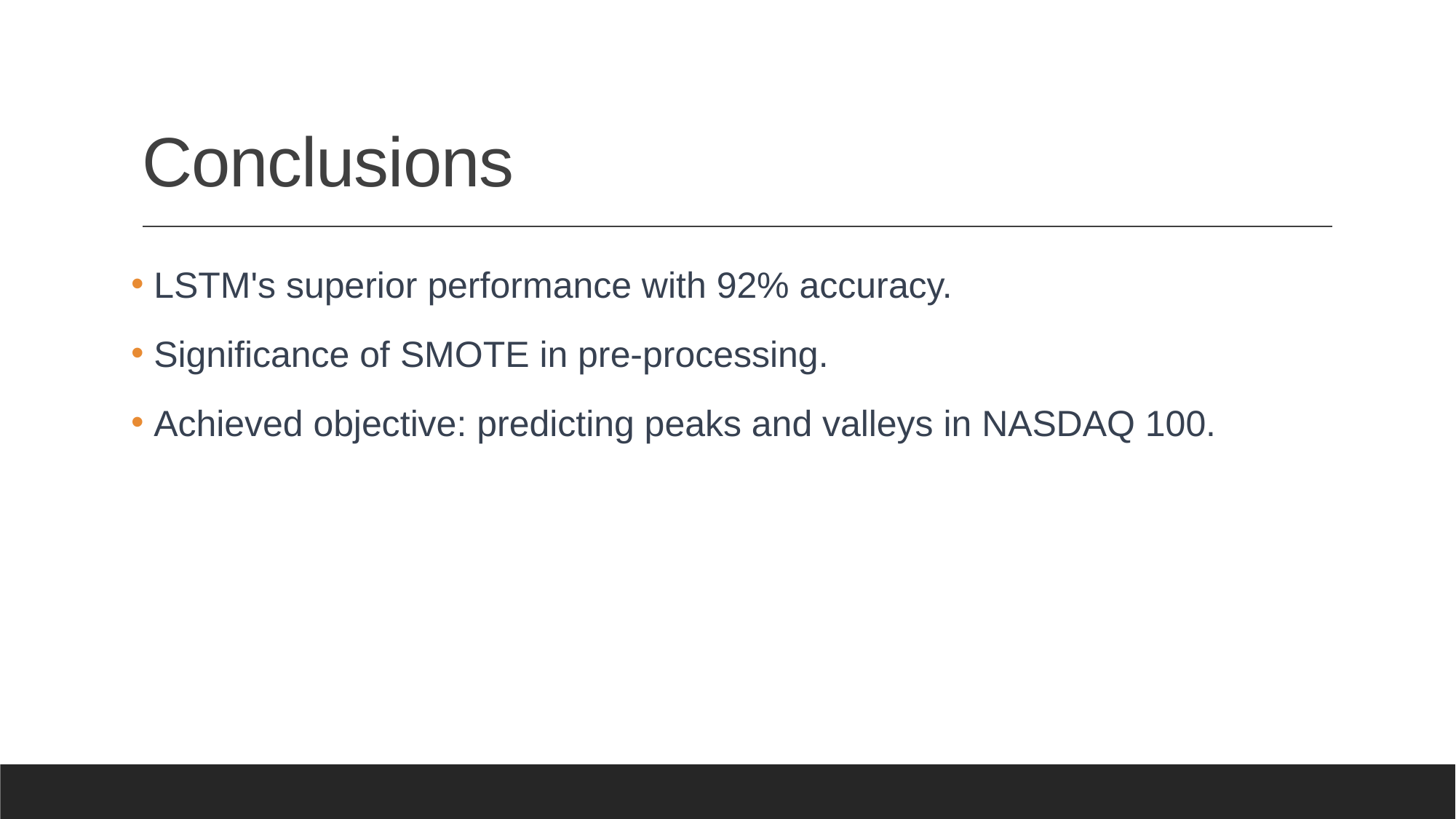

# Conclusions
 LSTM's superior performance with 92% accuracy.
 Significance of SMOTE in pre-processing.
 Achieved objective: predicting peaks and valleys in NASDAQ 100.